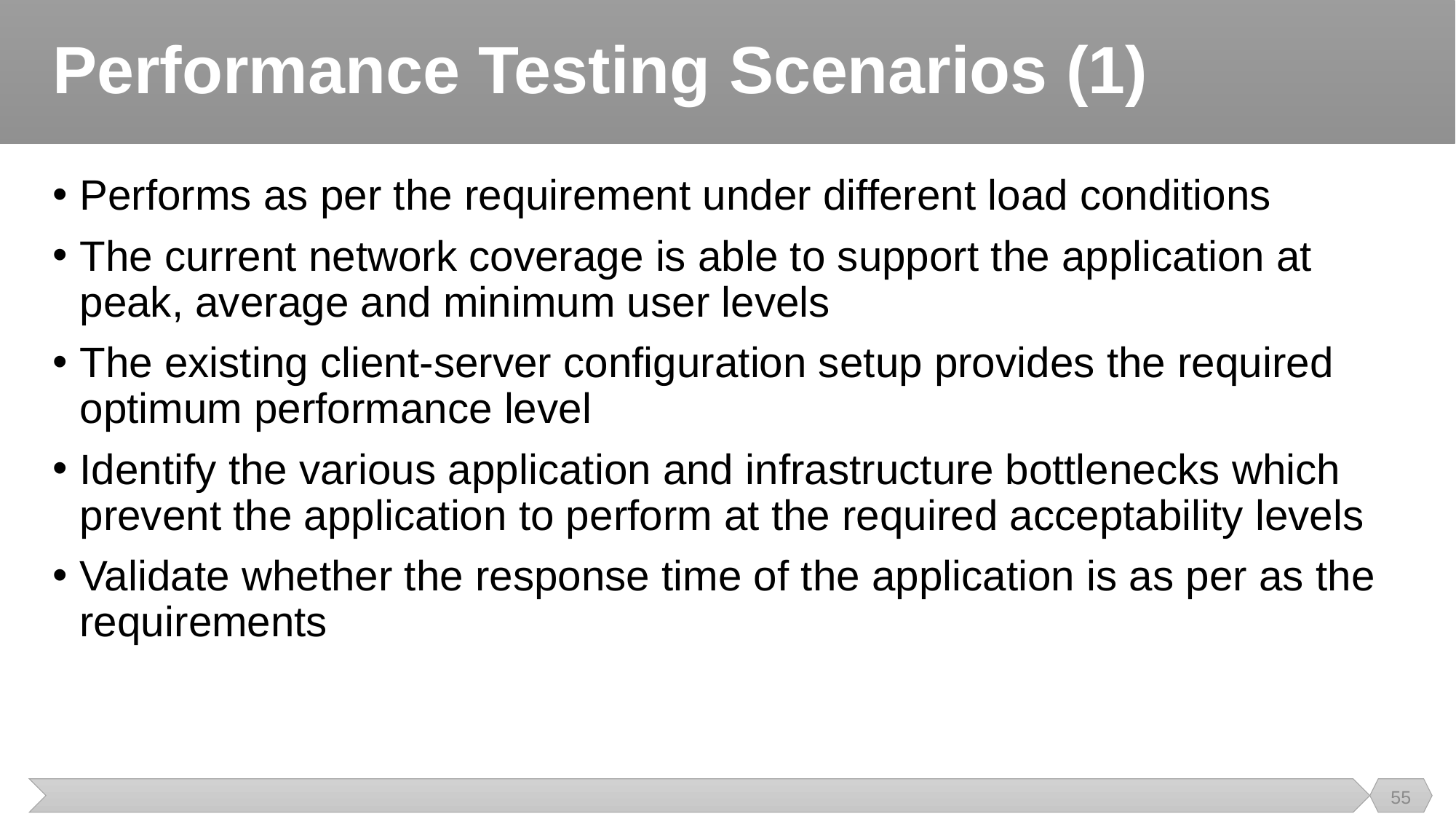

# Performance Testing Scenarios (1)
Performs as per the requirement under different load conditions
The current network coverage is able to support the application at peak, average and minimum user levels
The existing client-server configuration setup provides the required optimum performance level
Identify the various application and infrastructure bottlenecks which prevent the application to perform at the required acceptability levels
Validate whether the response time of the application is as per as the requirements
55